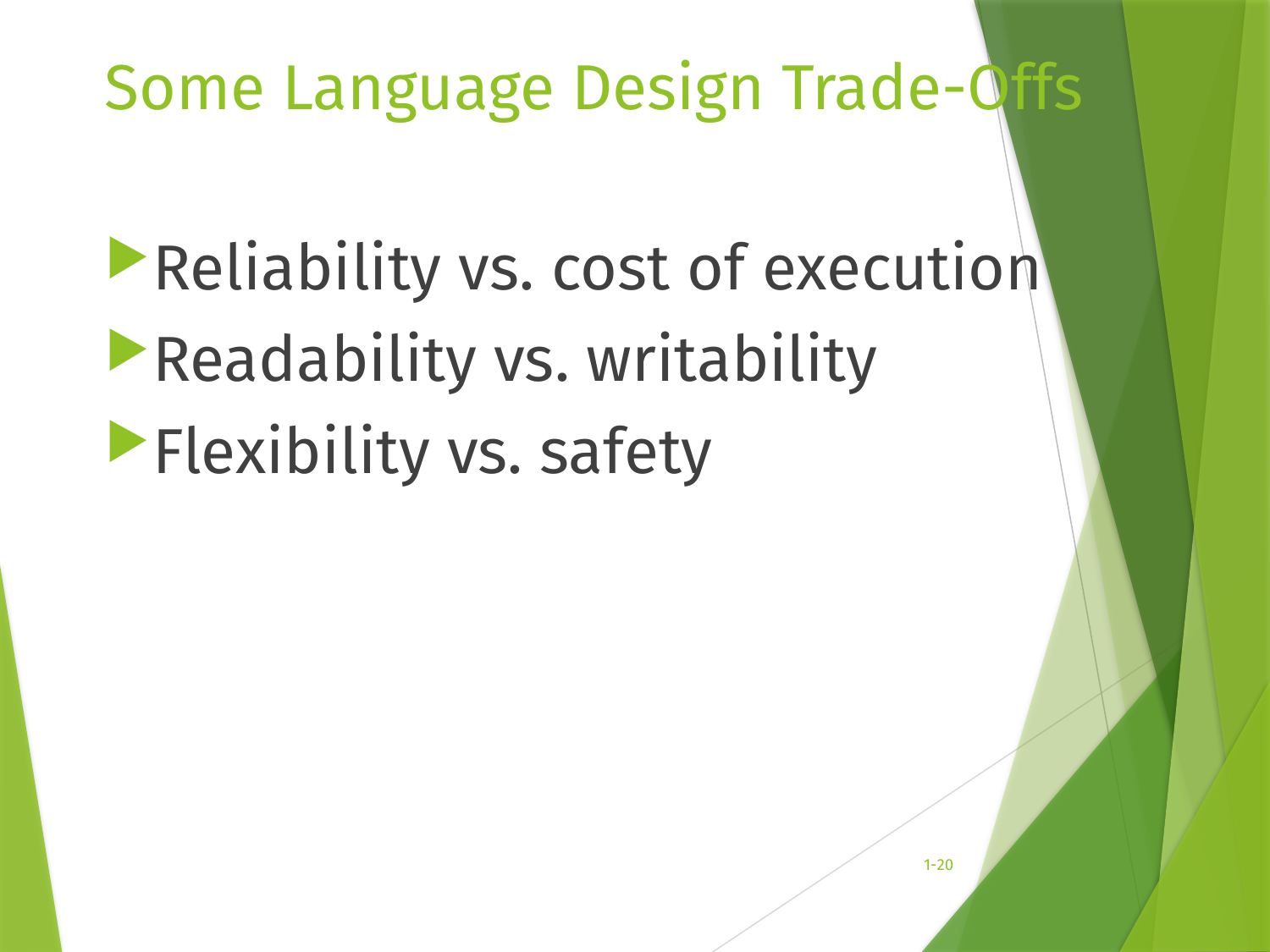

# Some Language Design Trade-Offs
Reliability vs. cost of execution
Readability vs. writability
Flexibility vs. safety
1-20